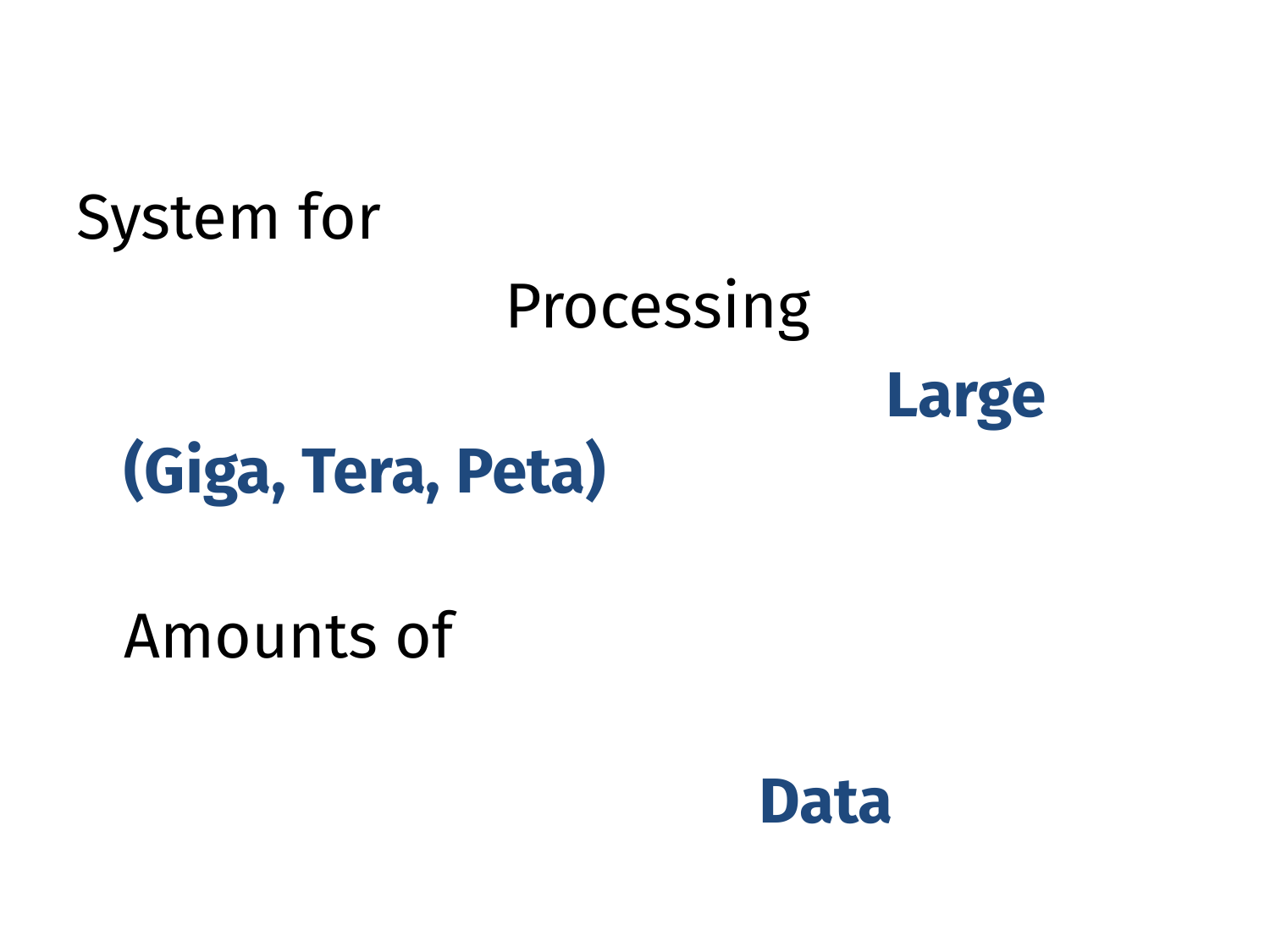

System for
				Processing
							Large (Giga, Tera, Peta)
									Amounts of
														Data